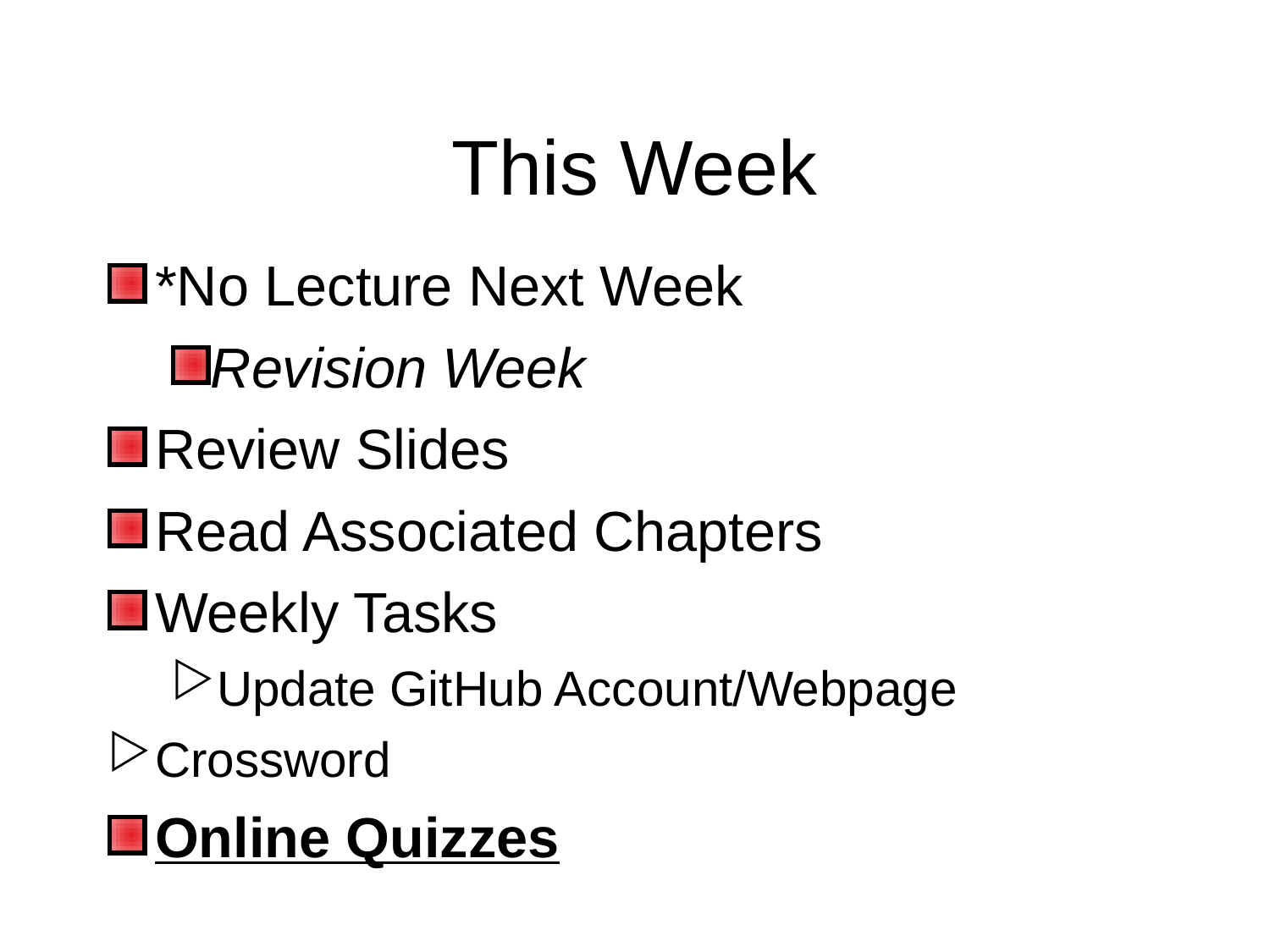

This Week
*No Lecture Next Week
Revision Week
Review Slides
Read Associated Chapters
Weekly Tasks
Update GitHub Account/Webpage
Crossword
Online Quizzes